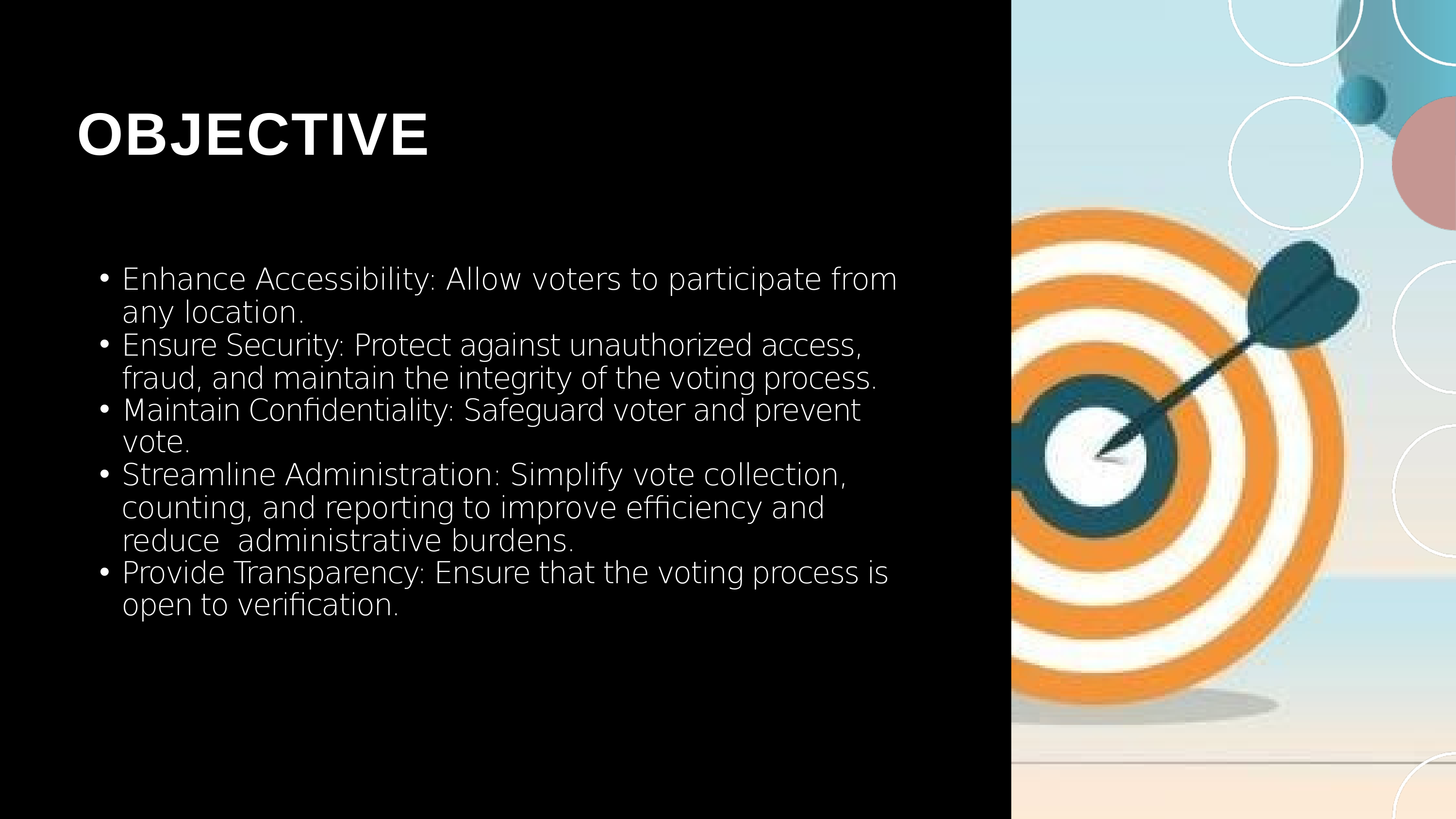

OBJECTIVE
Enhance Accessibility: Allow voters to participate from  any location.
Ensure Security: Protect against unauthorized access,  fraud, and maintain the integrity of the voting process.
Maintain Confidentiality: Safeguard voter and prevent  vote.
Streamline Administration: Simplify vote collection,  counting, and reporting to improve efficiency and reduce  administrative burdens.
Provide Transparency: Ensure that the voting process is  open to verification.